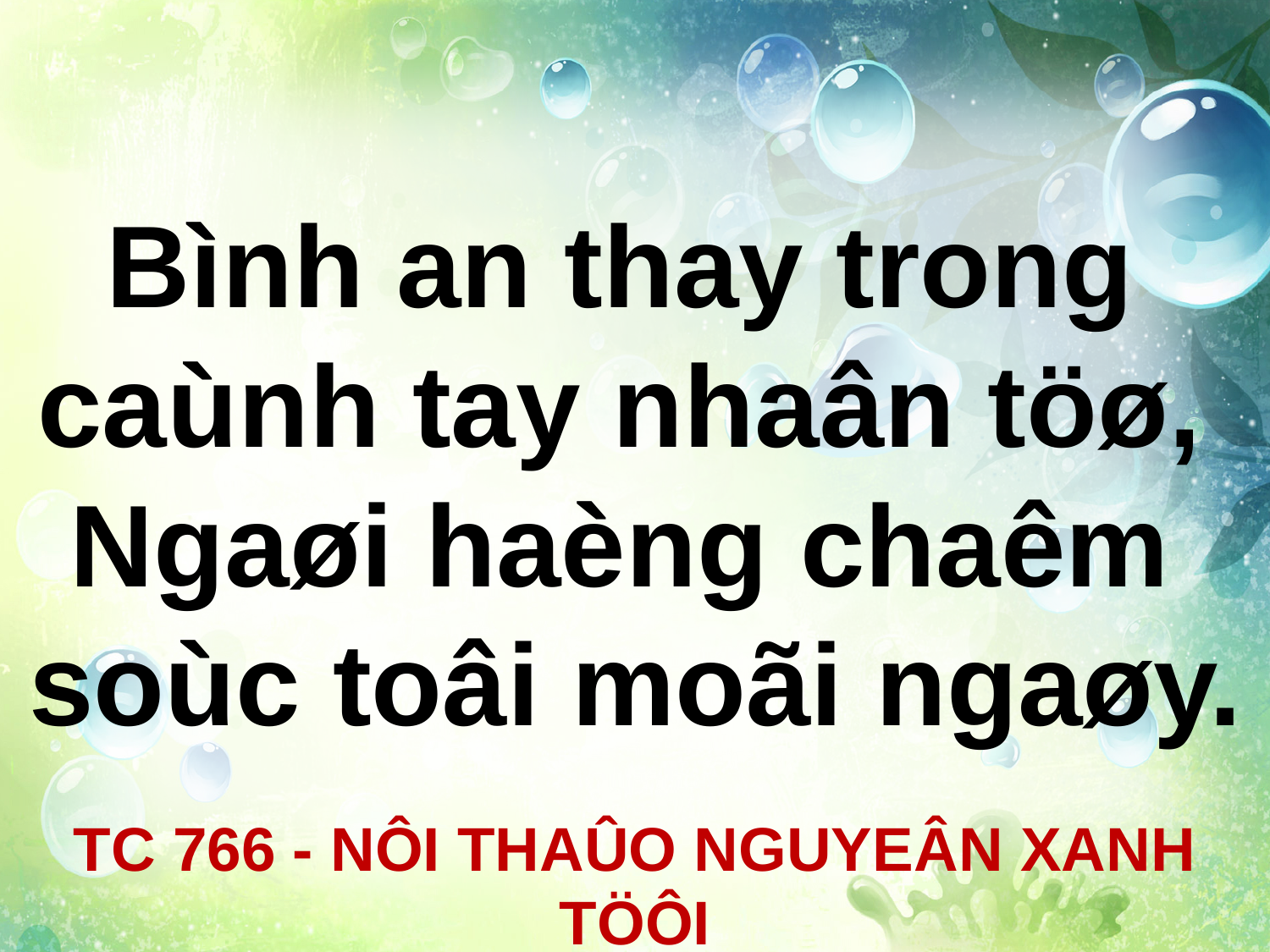

Bình an thay trong
caùnh tay nhaân töø,
Ngaøi haèng chaêm
soùc toâi moãi ngaøy.
TC 766 - NÔI THAÛO NGUYEÂN XANH TÖÔI